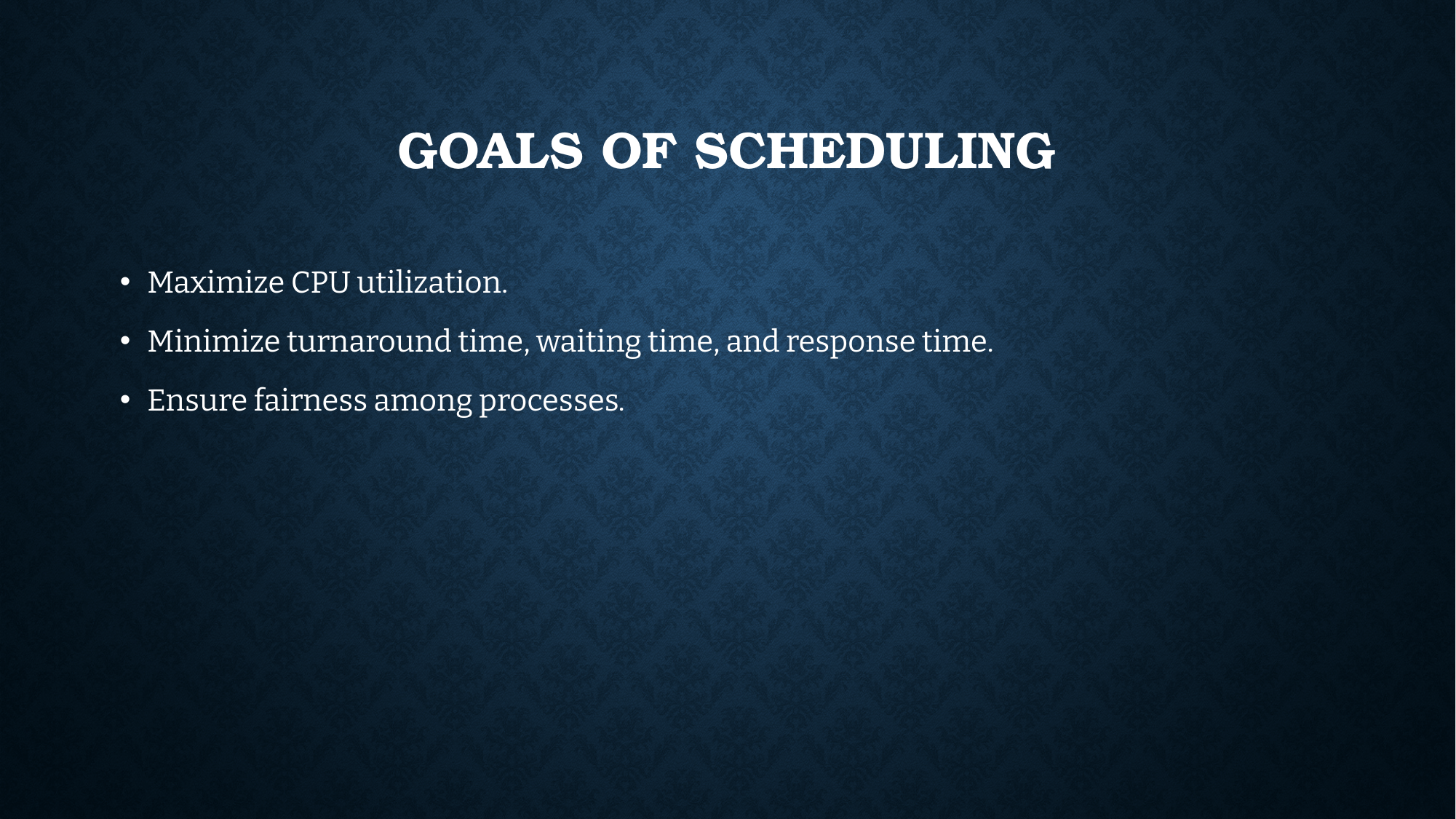

# Goals of Scheduling
Maximize CPU utilization.
Minimize turnaround time, waiting time, and response time.
Ensure fairness among processes.